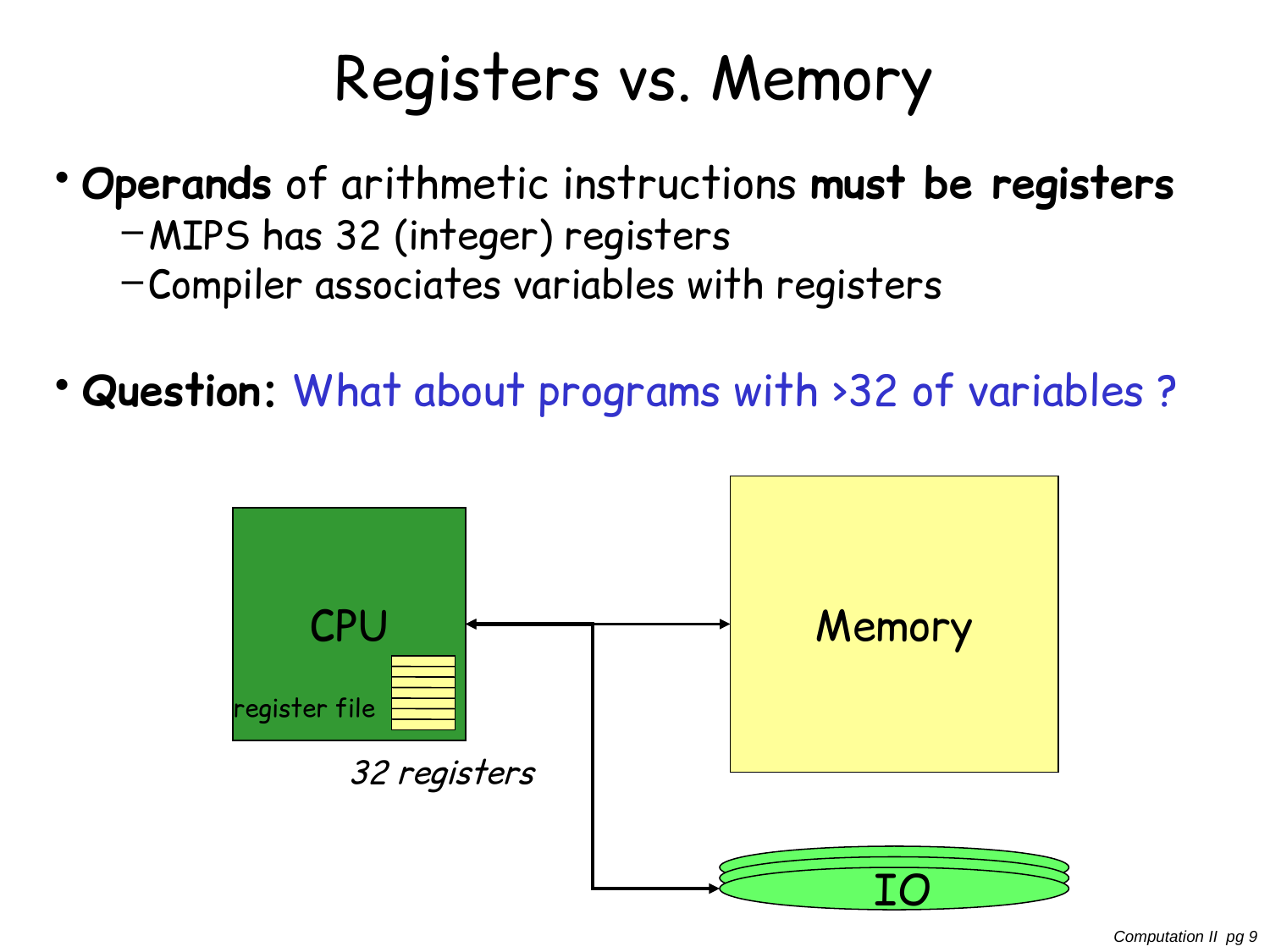

# Registers vs. Memory
Operands of arithmetic instructions must be registers
MIPS has 32 (integer) registers
Compiler associates variables with registers

Question: What about programs with >32 of variables ?
Memory
CPU

register file

32 registers

IO